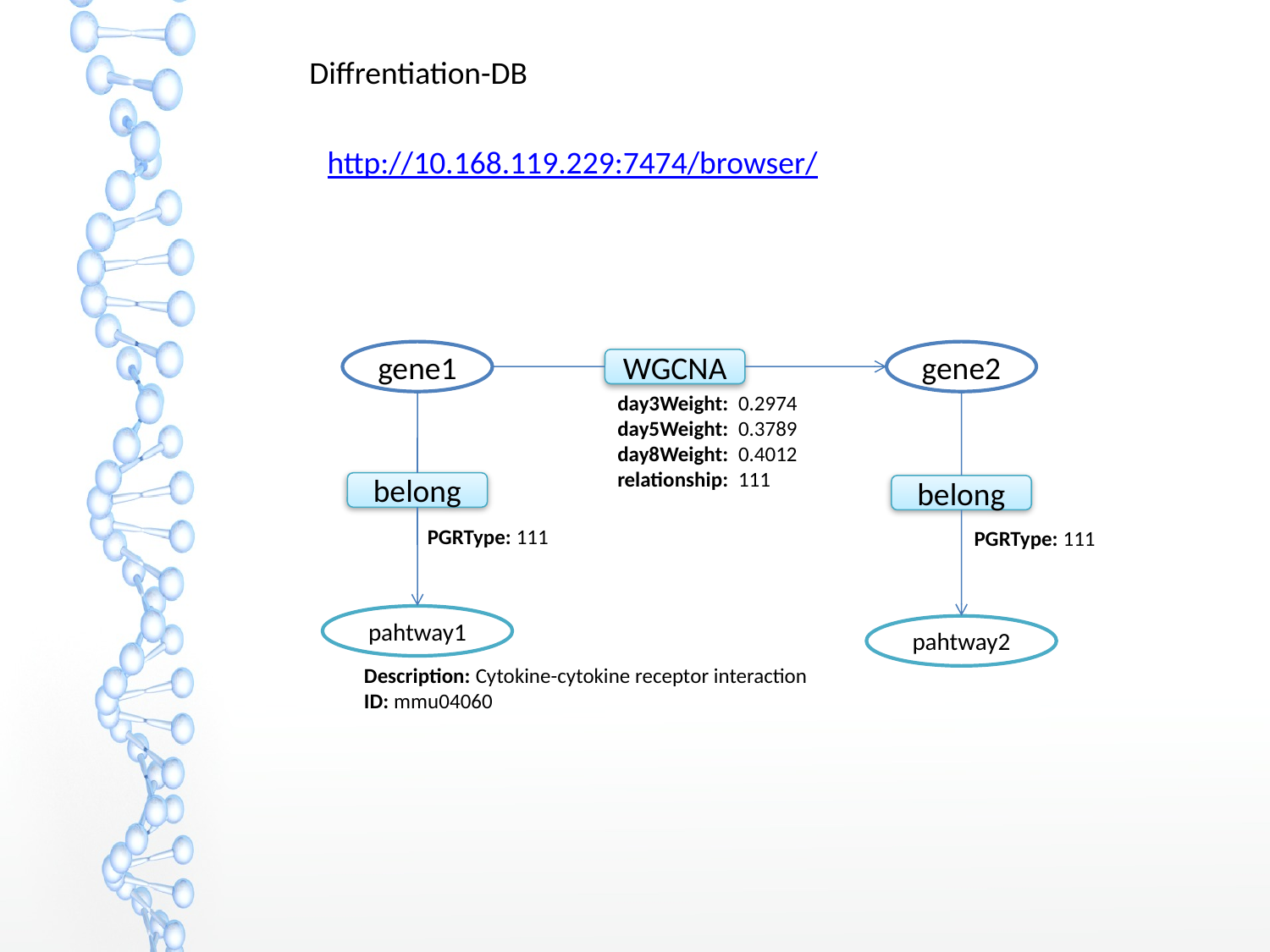

Diffrentiation-DB
http://10.168.119.229:7474/browser/
gene1
gene2
WGCNA
day3Weight:  0.2974
day5Weight:  0.3789
day8Weight:  0.4012
relationship:  111
belong
belong
PGRType: 111
PGRType: 111
pahtway1
pahtway2
Description: Cytokine-cytokine receptor interaction
ID: mmu04060